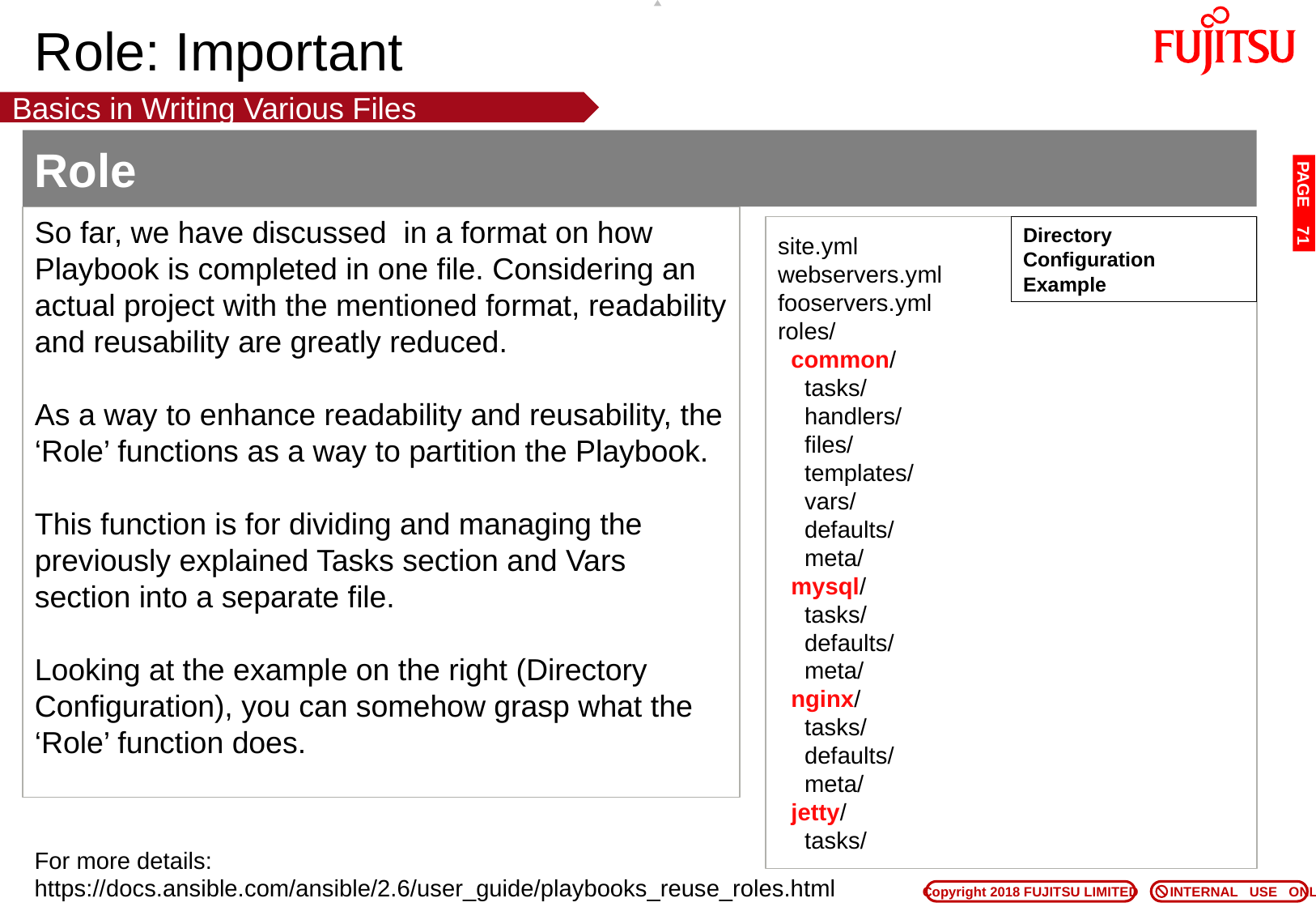

# Role: Important
Basics in Writing Various Files
Role
PAGE    71
So far, we have discussed  in a format on how Playbook is completed in one file. Considering an actual project with the mentioned format, readability and reusability are greatly reduced.

As a way to enhance readability and reusability, the ‘Role’ functions as a way to partition the Playbook.

This function is for dividing and managing the previously explained Tasks section and Vars section into a separate file.

Looking at the example on the right (Directory Configuration), you can somehow grasp what the ‘Role’ function does.
site.yml
webservers.yml
fooservers.yml
roles/
  common/
    tasks/
    handlers/
    files/
    templates/
    vars/
    defaults/
    meta/
  mysql/
    tasks/
    defaults/
    meta/
  nginx/
    tasks/
    defaults/
    meta/
  jetty/
    tasks/
Directory Configuration Example
For more details:
https://docs.ansible.com/ansible/2.6/user_guide/playbooks_reuse_roles.html